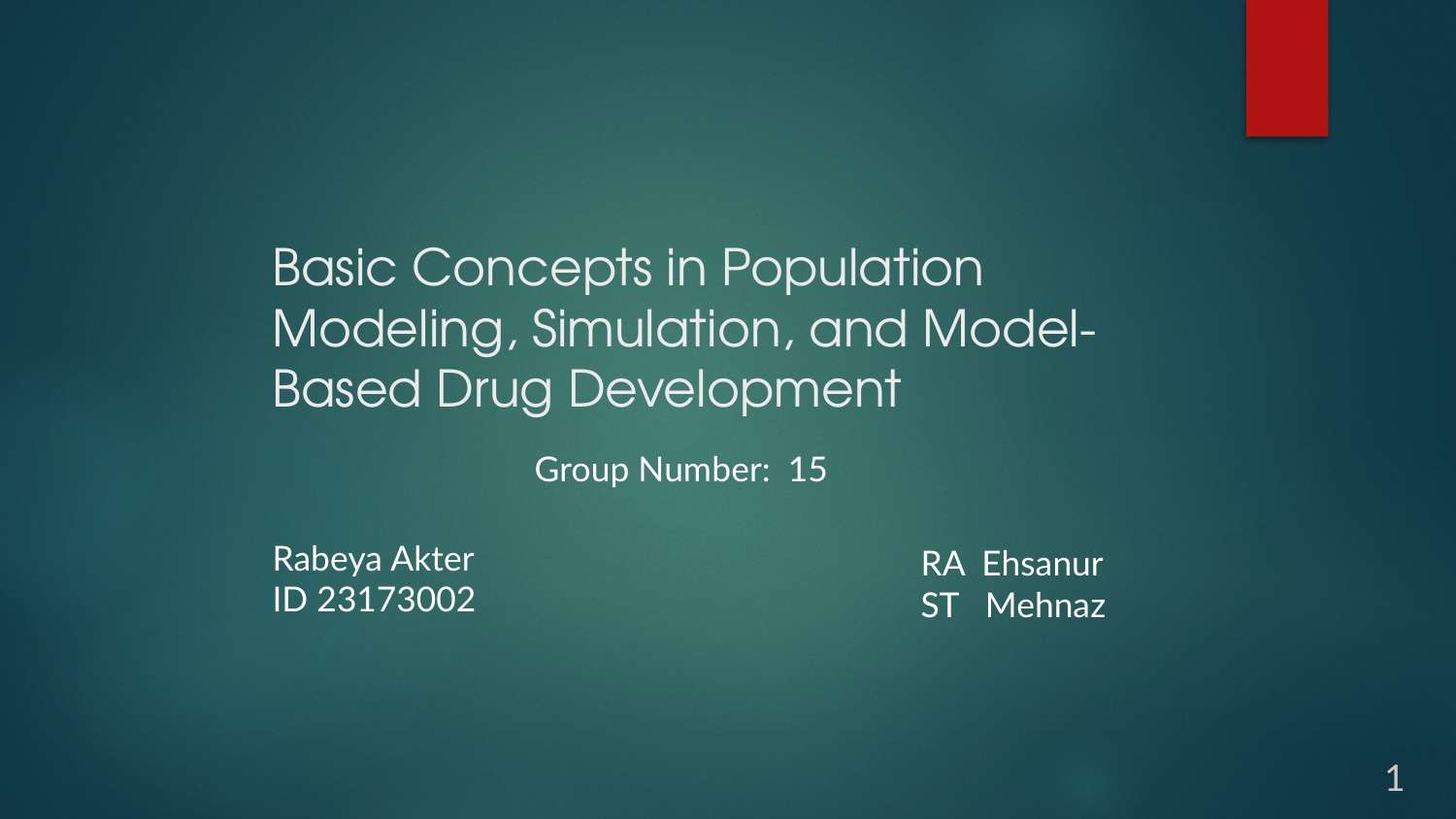

# Basic Concepts in Population Modeling, Simulation, and Model-Based Drug Development
Group Number:  15
Rabeya Akter
ID 23173002

RA  Ehsanur
ST   Mehnaz
1